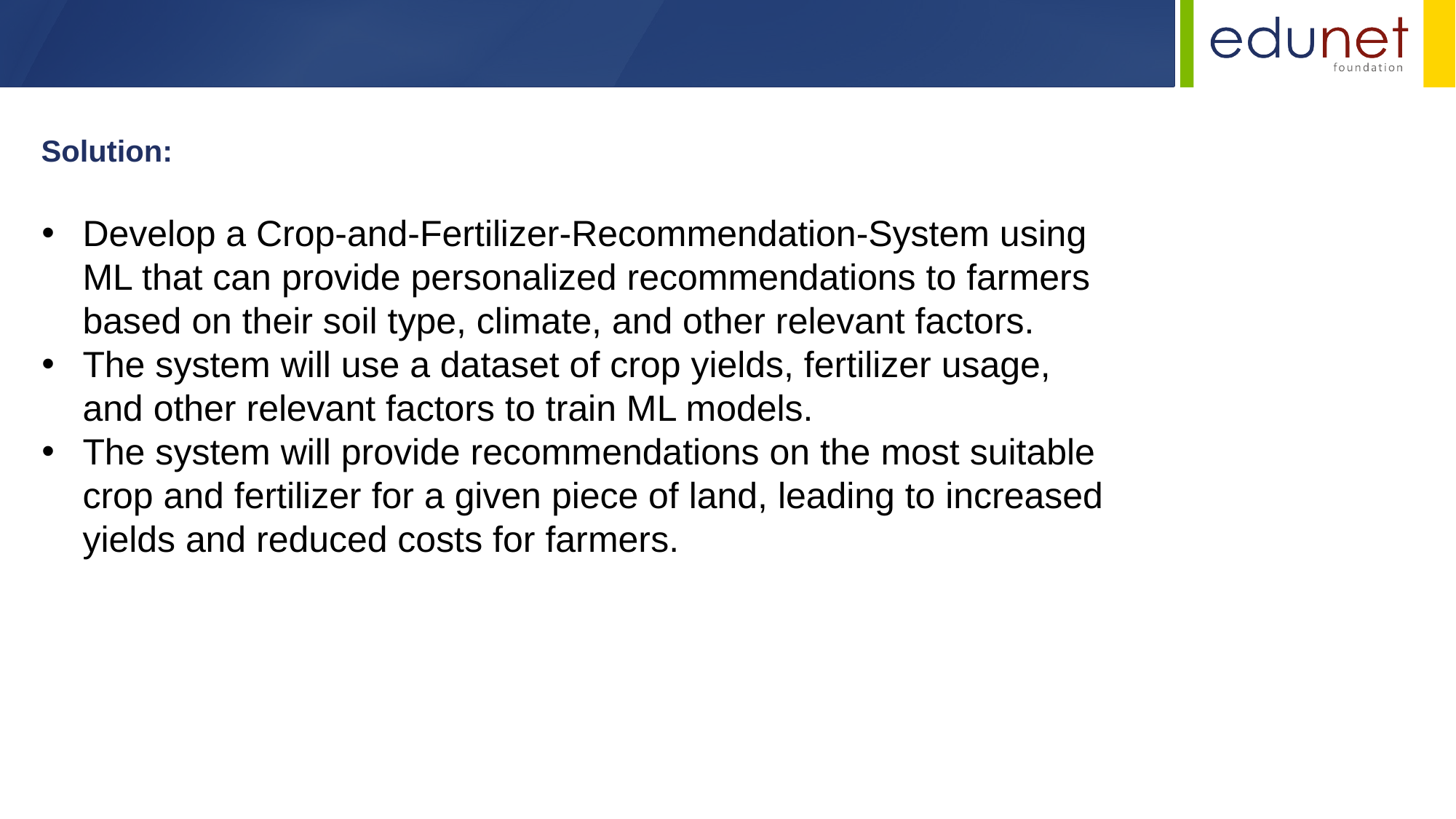

Solution:
Develop a Crop-and-Fertilizer-Recommendation-System using ML that can provide personalized recommendations to farmers based on their soil type, climate, and other relevant factors.
The system will use a dataset of crop yields, fertilizer usage, and other relevant factors to train ML models.
The system will provide recommendations on the most suitable crop and fertilizer for a given piece of land, leading to increased yields and reduced costs for farmers.